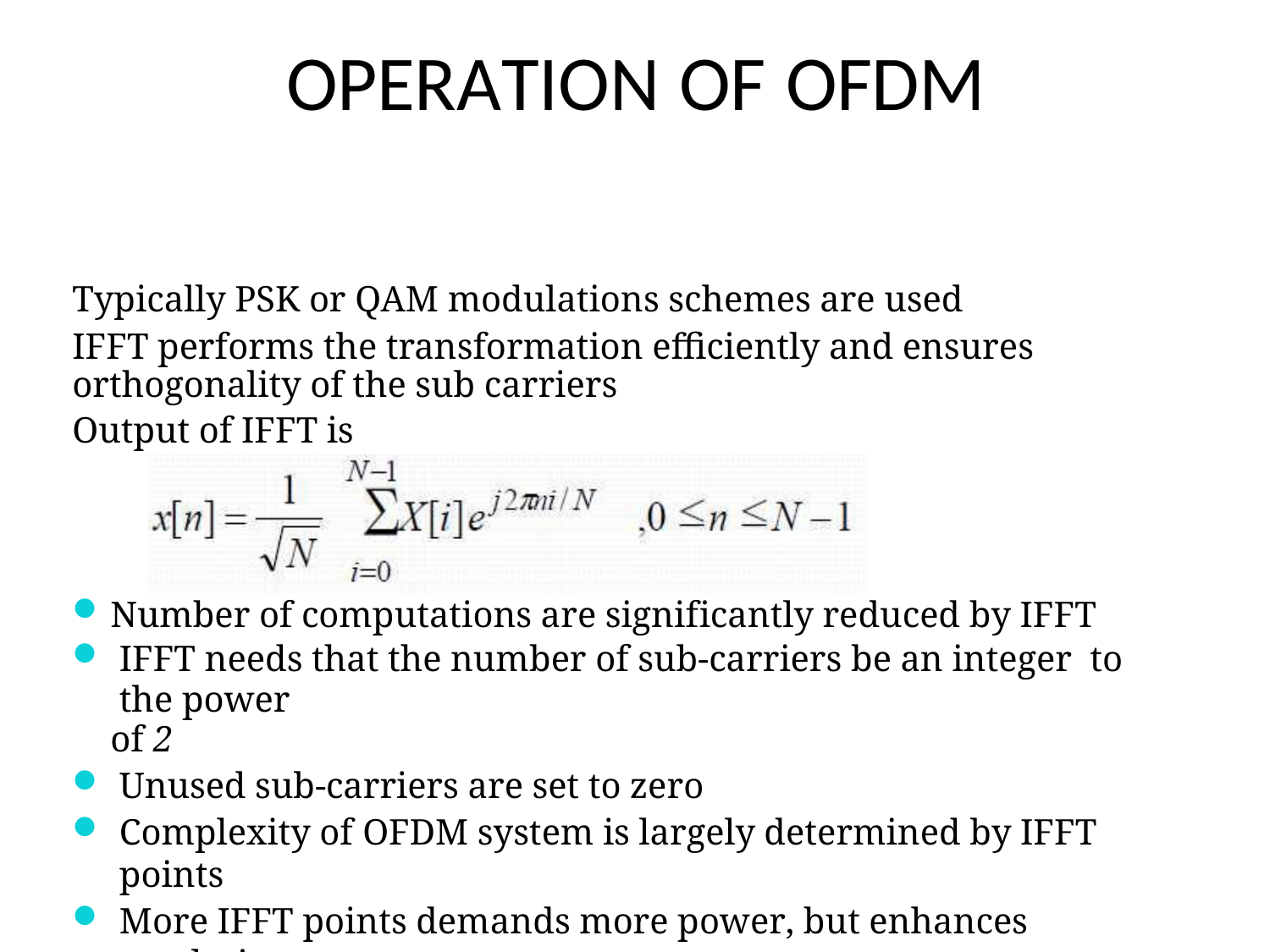

# OPERATION OF OFDM
Typically PSK or QAM modulations schemes are used
IFFT performs the transformation efficiently and ensures  orthogonality of the sub carriers
Output of IFFT is

Number of computations are significantly reduced by IFFT
IFFT needs that the number of sub-carriers be an integer  to the power
of 2
Unused sub-carriers are set to zero
Complexity of OFDM system is largely determined by IFFT points
More IFFT points demands more power, but enhances  resolution